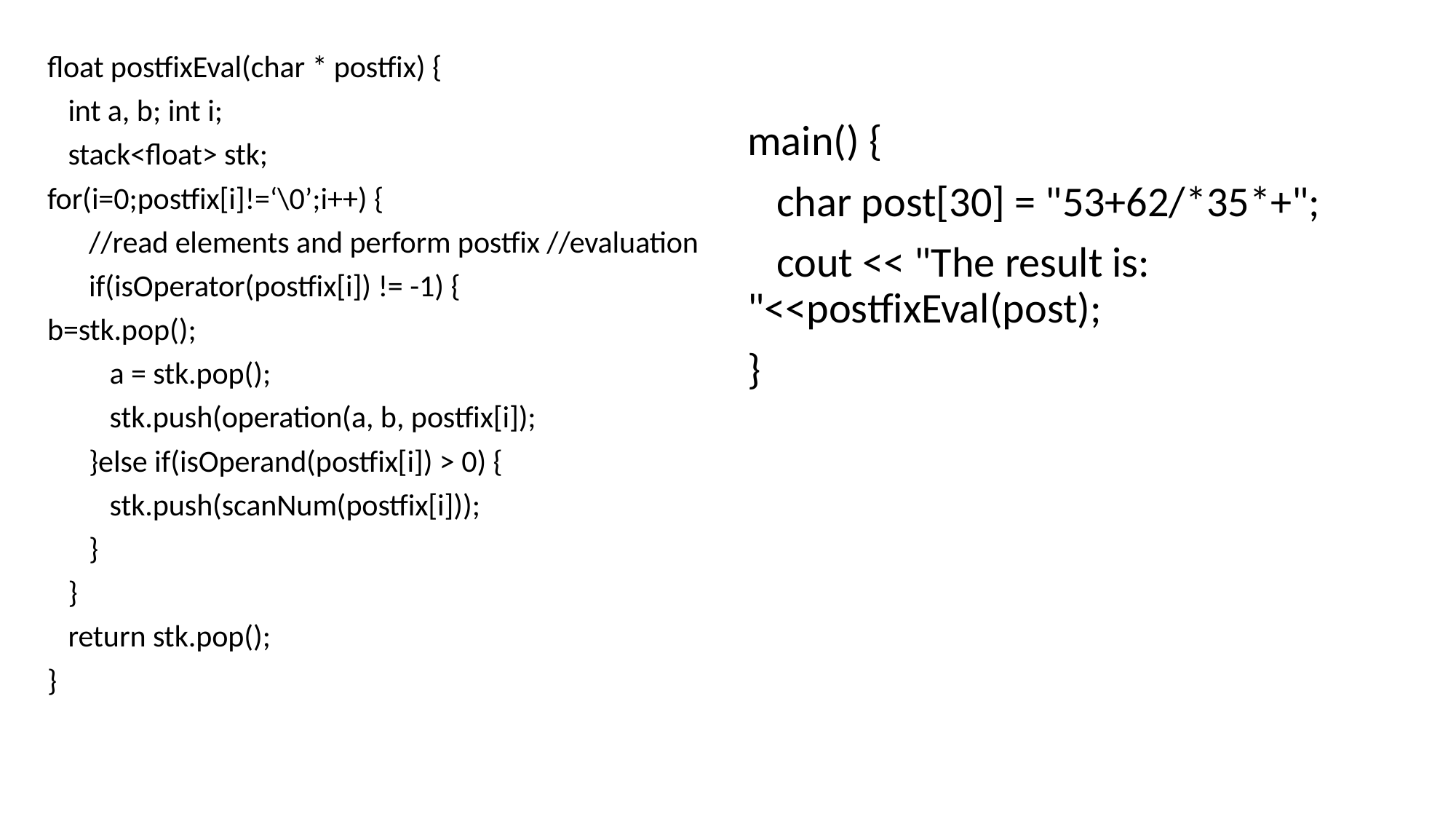

float postfixEval(char * postfix) {
   int a, b; int i;
   stack<float> stk;
for(i=0;postfix[i]!=‘\0’;i++) {
      //read elements and perform postfix //evaluation
      if(isOperator(postfix[i]) != -1) {
b=stk.pop();
         a = stk.pop();
         stk.push(operation(a, b, postfix[i]);
      }else if(isOperand(postfix[i]) > 0) {
         stk.push(scanNum(postfix[i]));
      }
   }
   return stk.pop();
}
main() {
   char post[30] = "53+62/*35*+";
   cout << "The result is: "<<postfixEval(post);
}